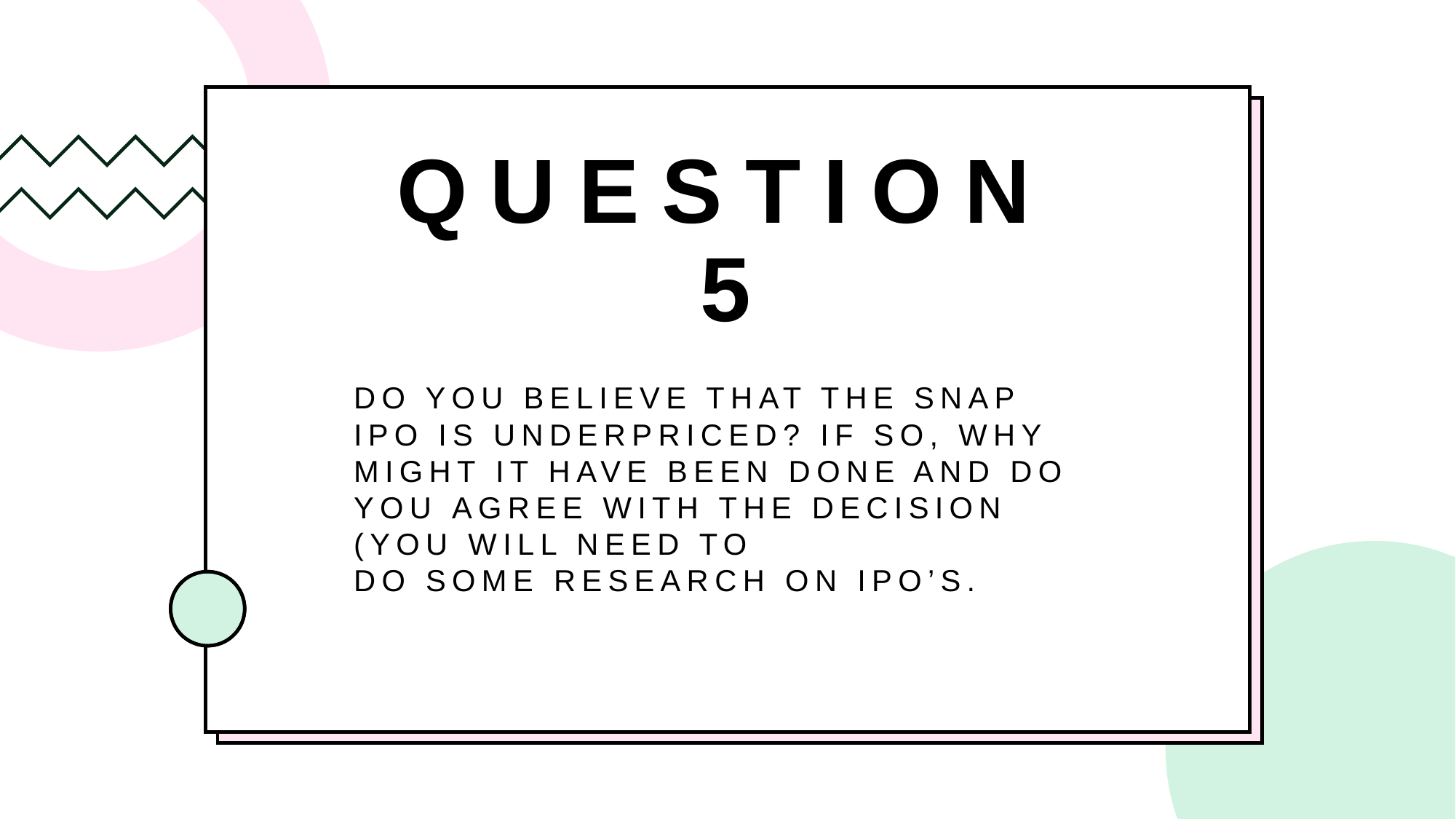

# Question 5

Do you believe that the Snap IPO is underpriced? If so, why might it have been done and do you agree with the decision (you will need to do some research on IPO’s.